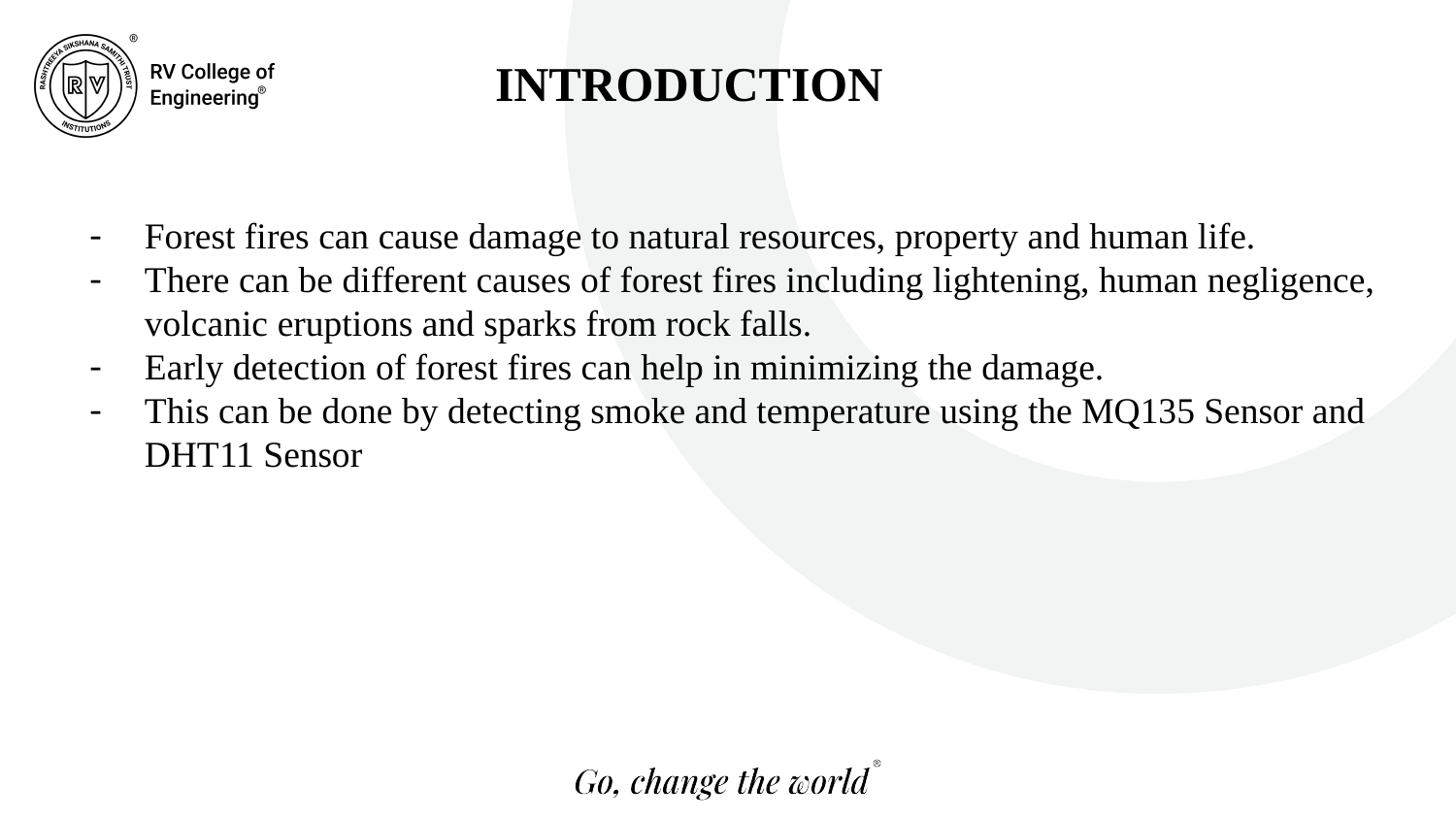

INTRODUCTION
Forest fires can cause damage to natural resources, property and human life.
There can be different causes of forest fires including lightening, human negligence, volcanic eruptions and sparks from rock falls.
Early detection of forest fires can help in minimizing the damage.
This can be done by detecting smoke and temperature using the MQ135 Sensor and DHT11 Sensor